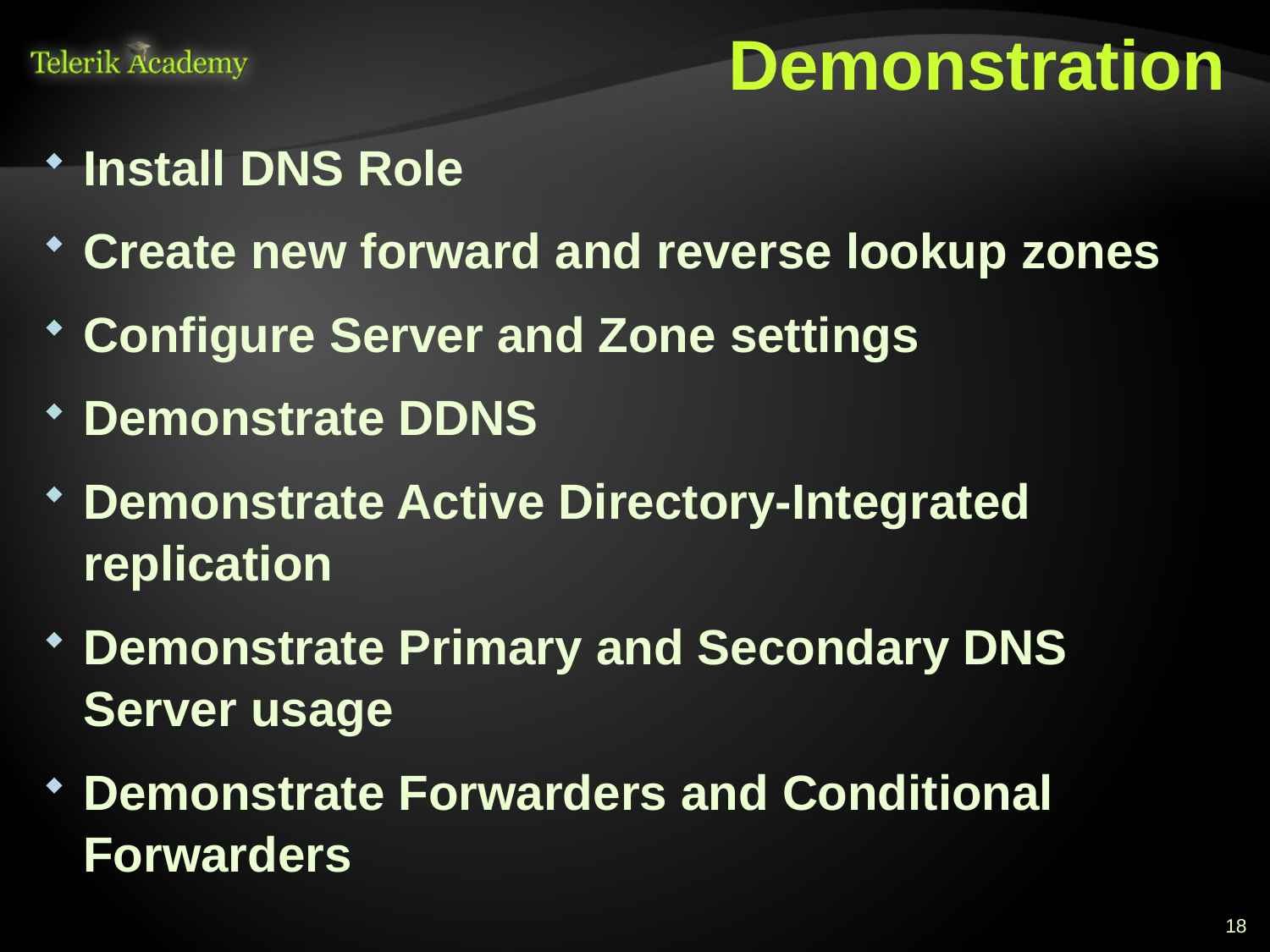

# Demonstration
Install DNS Role
Create new forward and reverse lookup zones
Configure Server and Zone settings
Demonstrate DDNS
Demonstrate Active Directory-Integrated replication
Demonstrate Primary and Secondary DNS Server usage
Demonstrate Forwarders and Conditional Forwarders

18